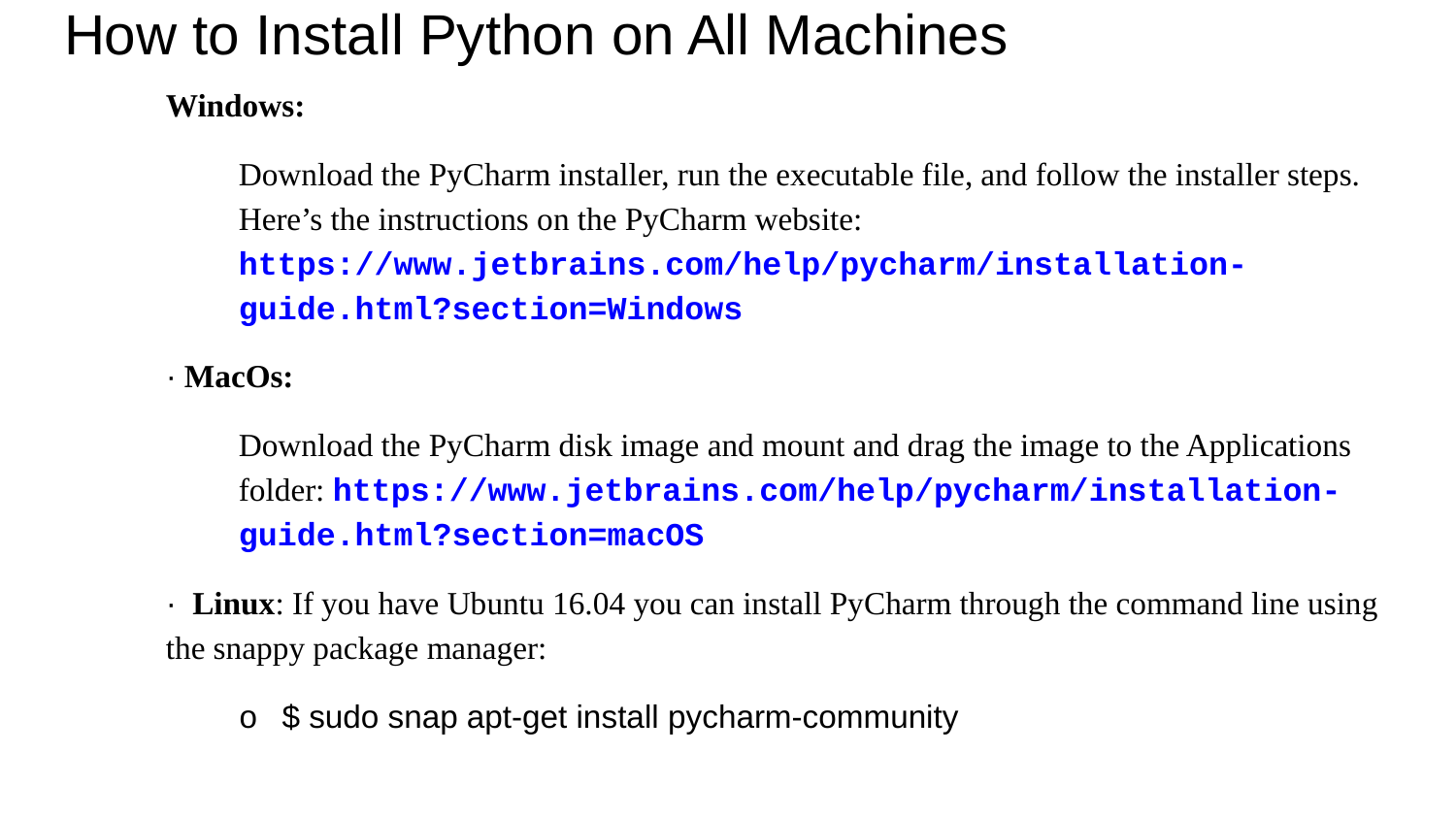

# How to Install Python on All Machines
Windows:
Download the PyCharm installer, run the executable file, and follow the installer steps. Here’s the instructions on the PyCharm website: https://www.jetbrains.com/help/pycharm/installation-guide.html?section=Windows
· MacOs:
Download the PyCharm disk image and mount and drag the image to the Applications folder: https://www.jetbrains.com/help/pycharm/installation-guide.html?section=macOS
·  Linux: If you have Ubuntu 16.04 you can install PyCharm through the command line using the snappy package manager:
o   $ sudo snap apt-get install pycharm-community